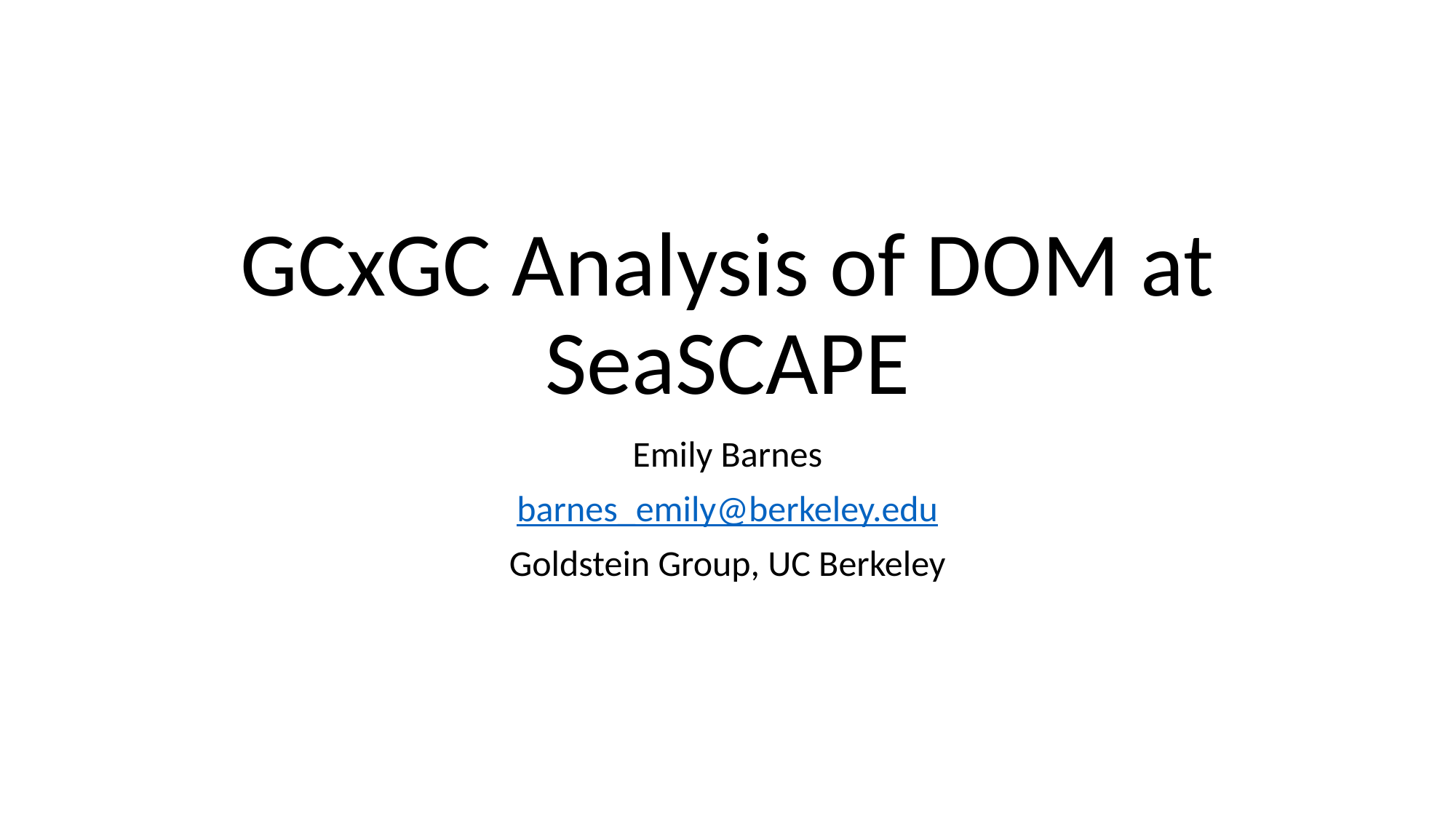

# GCxGC Analysis of DOM at SeaSCAPE
Emily Barnes
barnes_emily@berkeley.edu
Goldstein Group, UC Berkeley